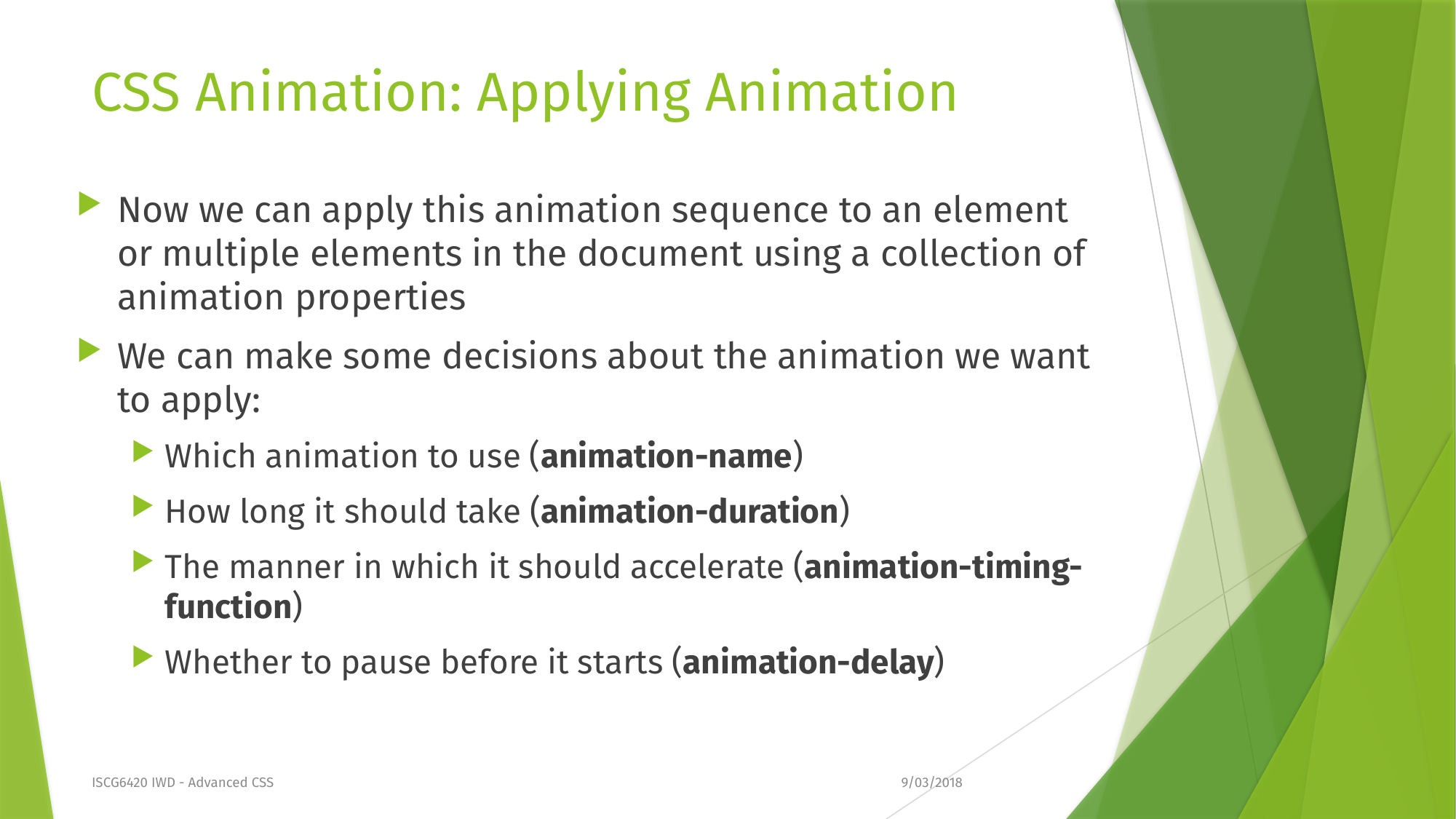

# CSS Animation: Applying Animation
Now we can apply this animation sequence to an element or multiple elements in the document using a collection of animation properties
We can make some decisions about the animation we want to apply:
Which animation to use (animation-name)
How long it should take (animation-duration)
The manner in which it should accelerate (animation-timing-function)
Whether to pause before it starts (animation-delay)

9/03/2018
ISCG6420 IWD - Advanced CSS